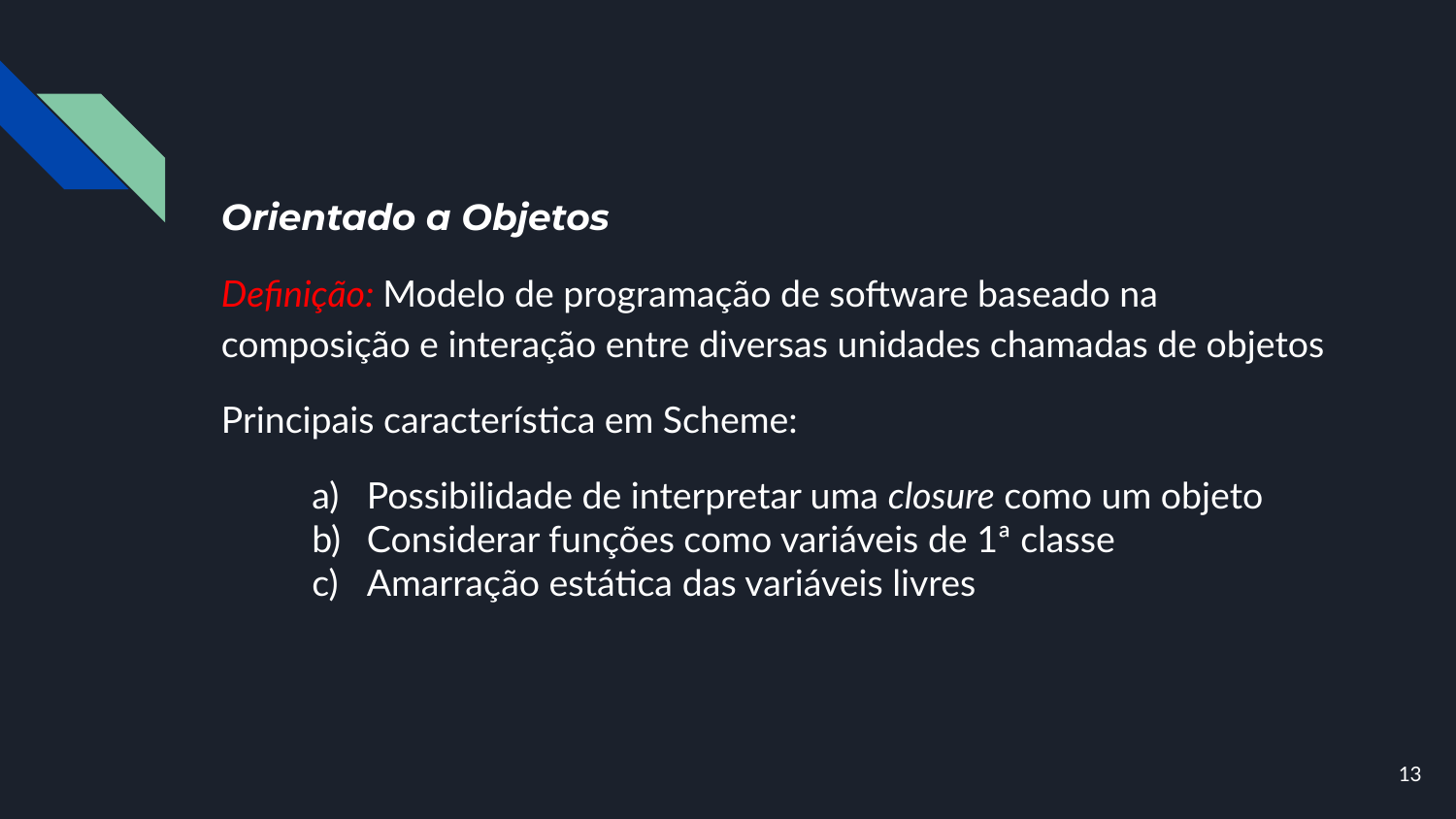

# Orientado a Objetos
Definição: Modelo de programação de software baseado na composição e interação entre diversas unidades chamadas de objetos
Principais característica em Scheme:
Possibilidade de interpretar uma closure como um objeto
Considerar funções como variáveis de 1ª classe
Amarração estática das variáveis livres
13